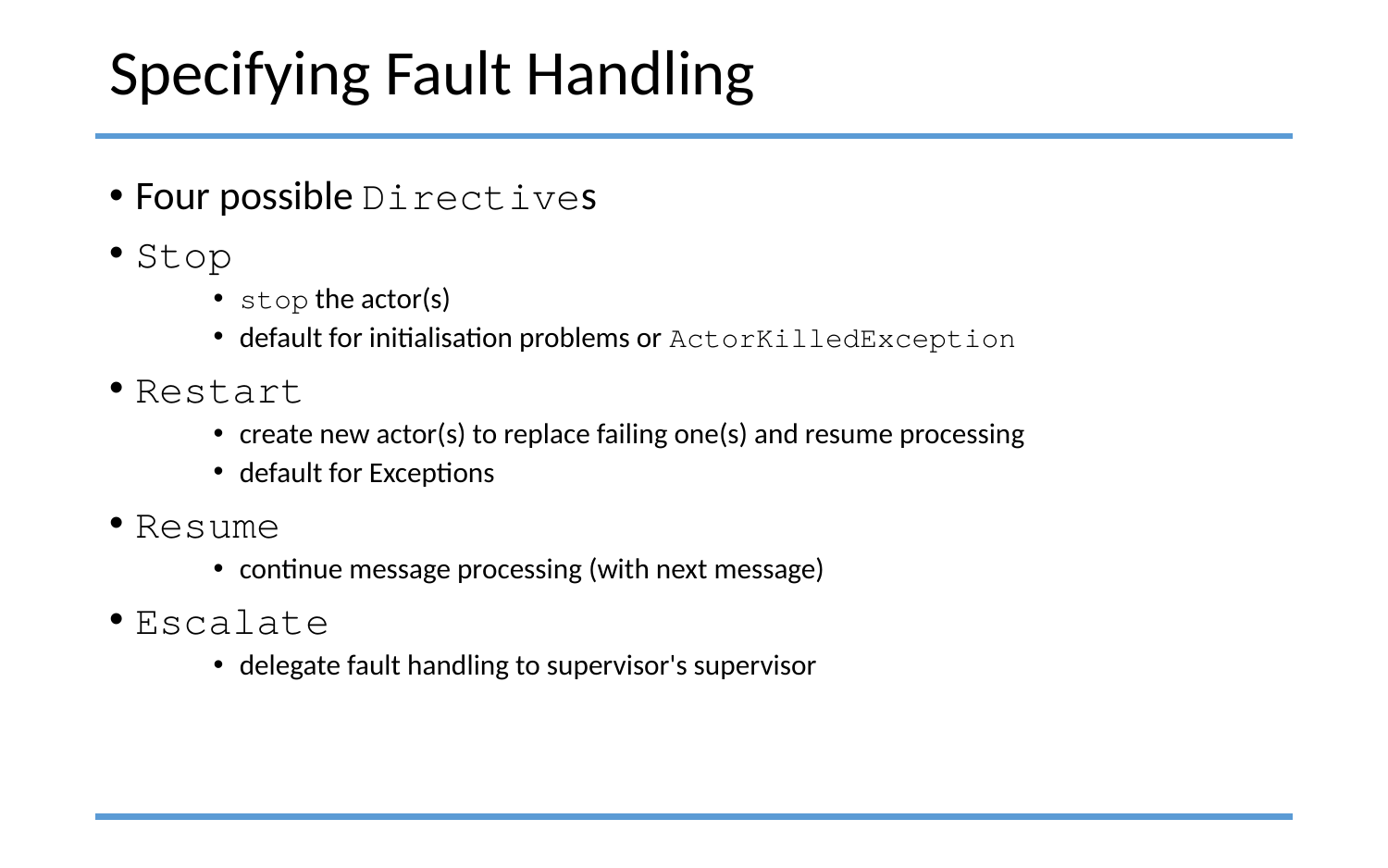

# Specifying Fault Handling
Four possible Directives
Stop
stop the actor(s)
default for initialisation problems or ActorKilledException
Restart
create new actor(s) to replace failing one(s) and resume processing
default for Exceptions
Resume
continue message processing (with next message)
Escalate
delegate fault handling to supervisor's supervisor